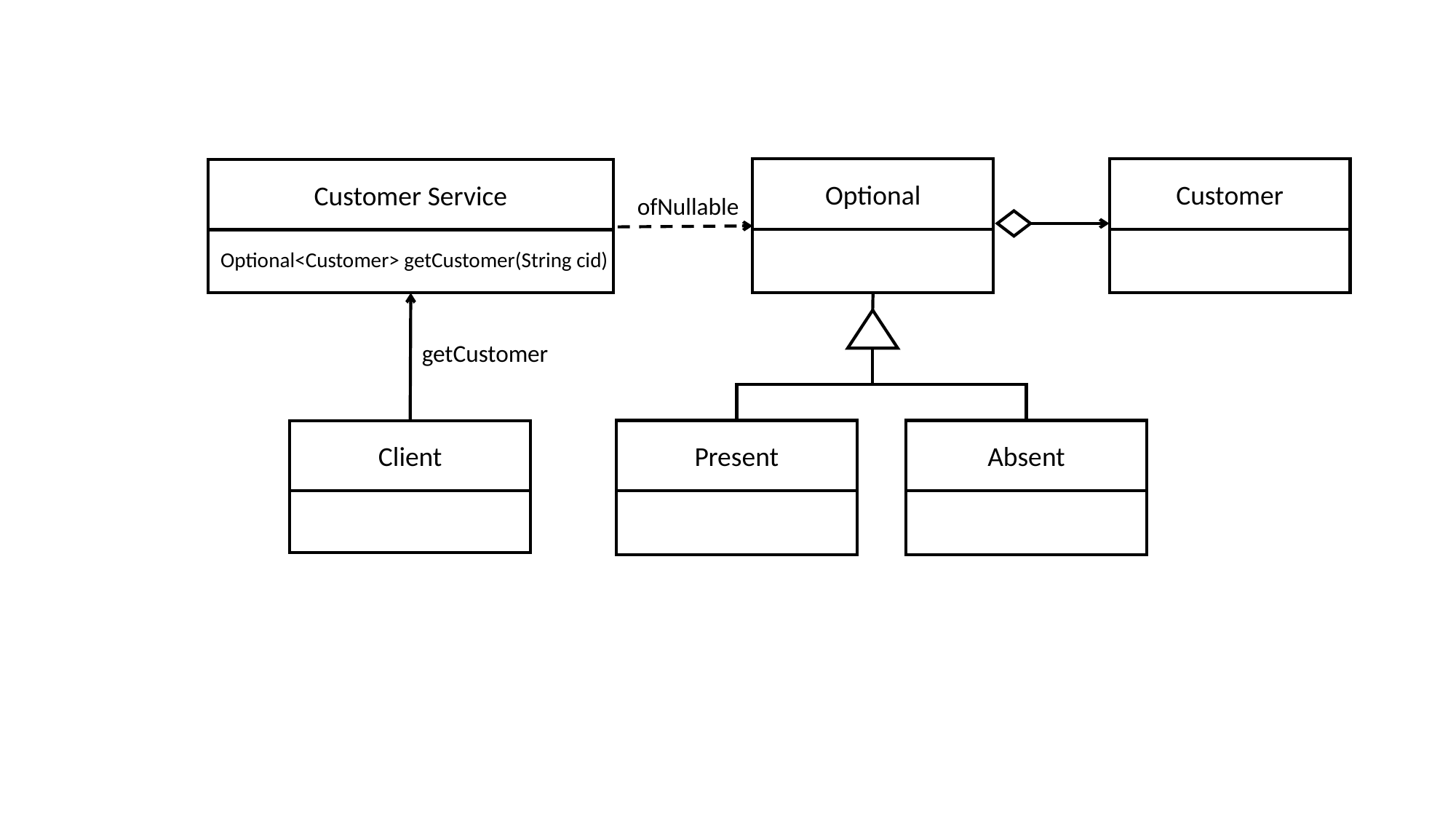

Optional

Customer

Customer Service
Optional<Customer> getCustomer(String cid)
ofNullable

getCustomer

Client

Absent

Present